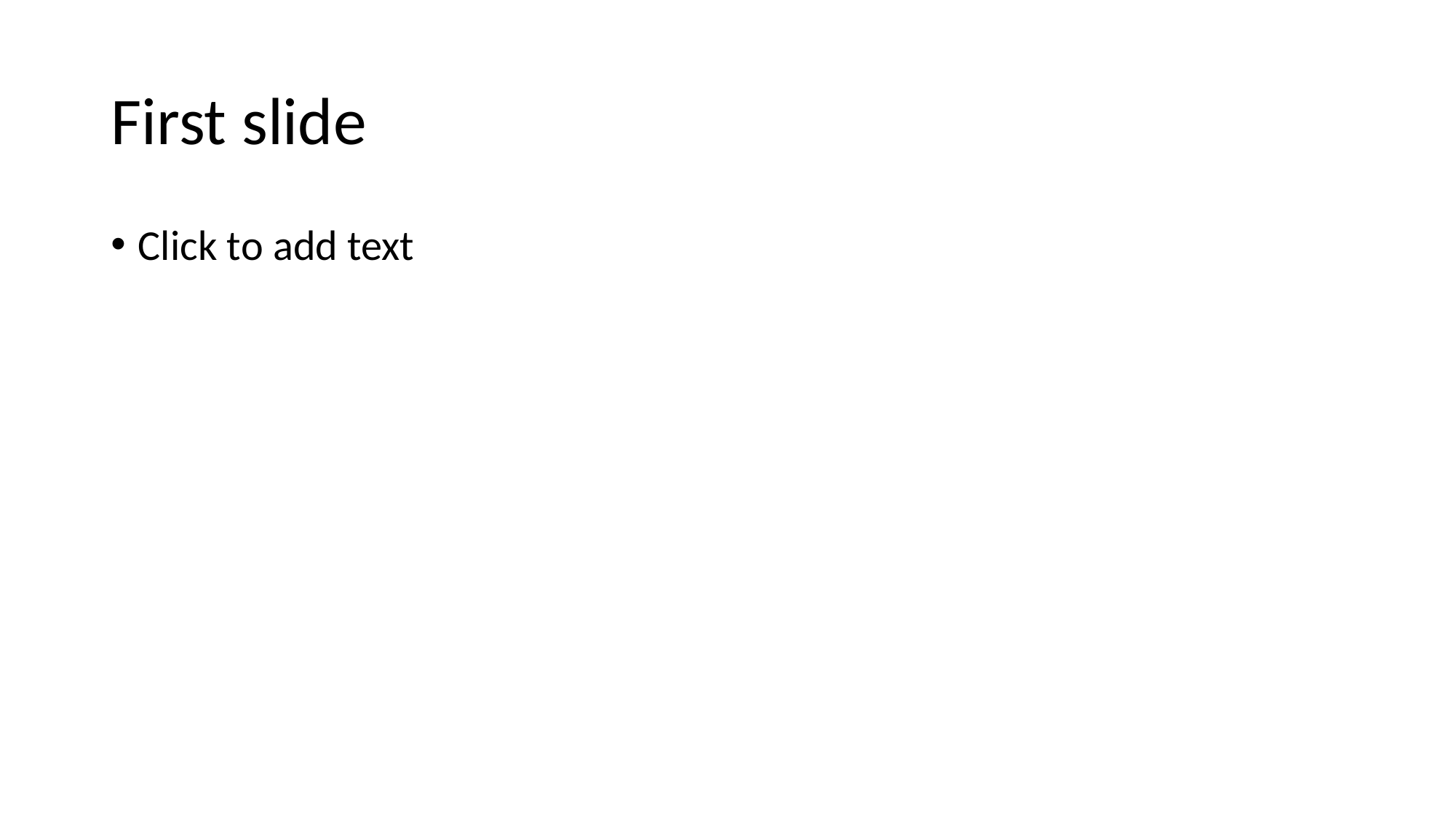

# First slide
Click to add text